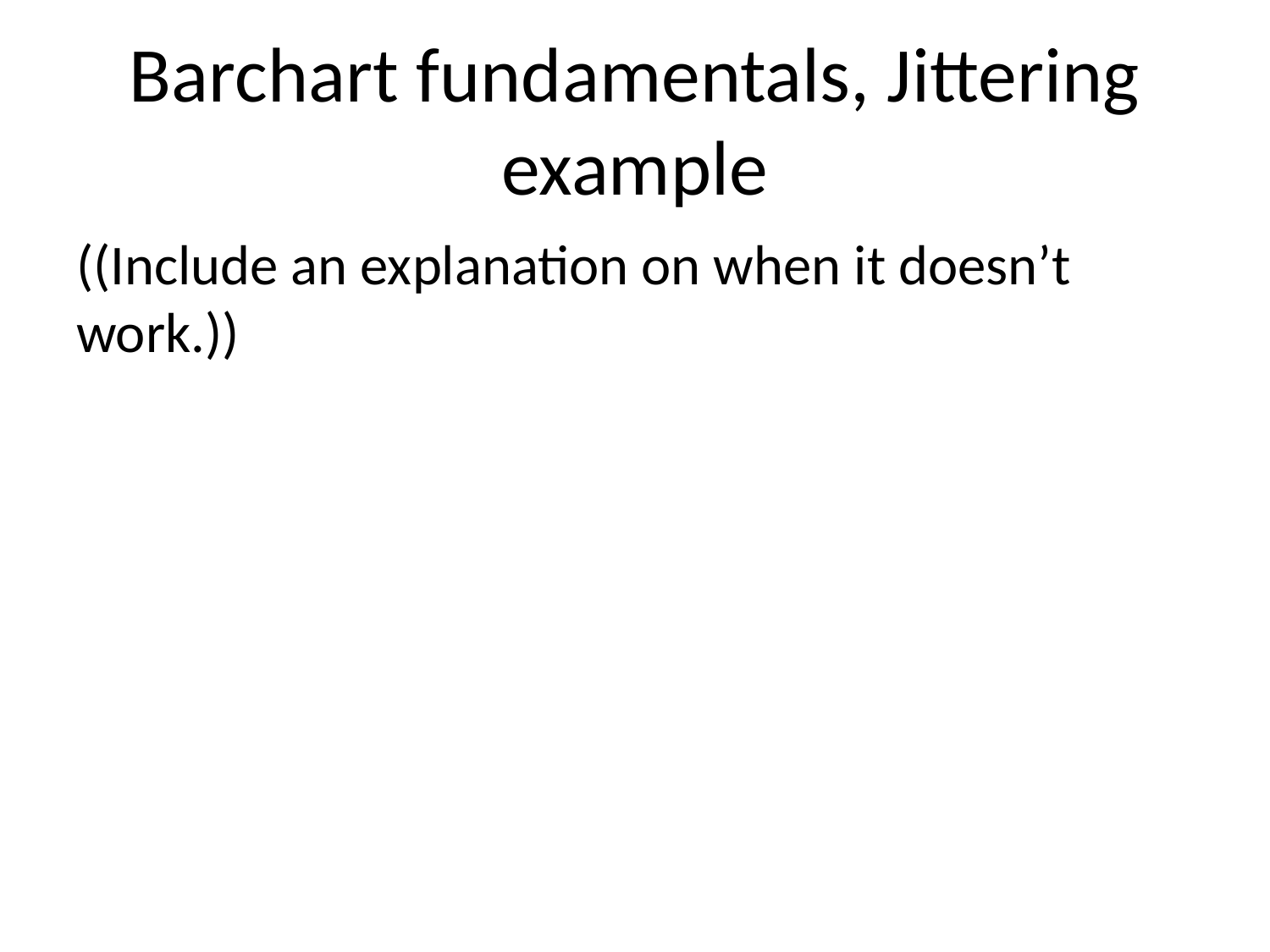

# Barchart fundamentals, Jittering example
((Include an explanation on when it doesn’t work.))